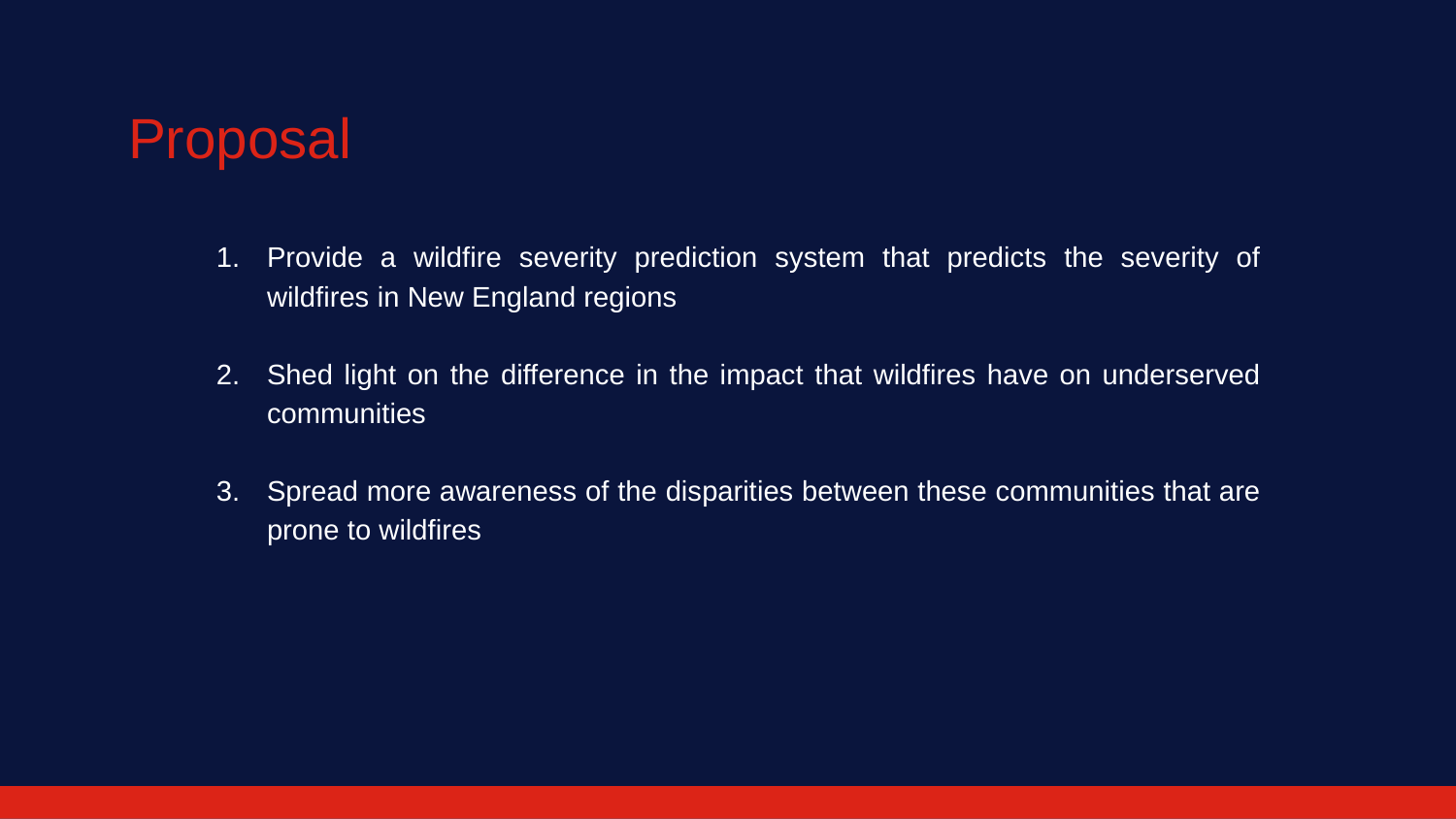

# Proposal
Provide a wildfire severity prediction system that predicts the severity of wildfires in New England regions

Shed light on the difference in the impact that wildfires have on underserved communities

Spread more awareness of the disparities between these communities that are prone to wildfires